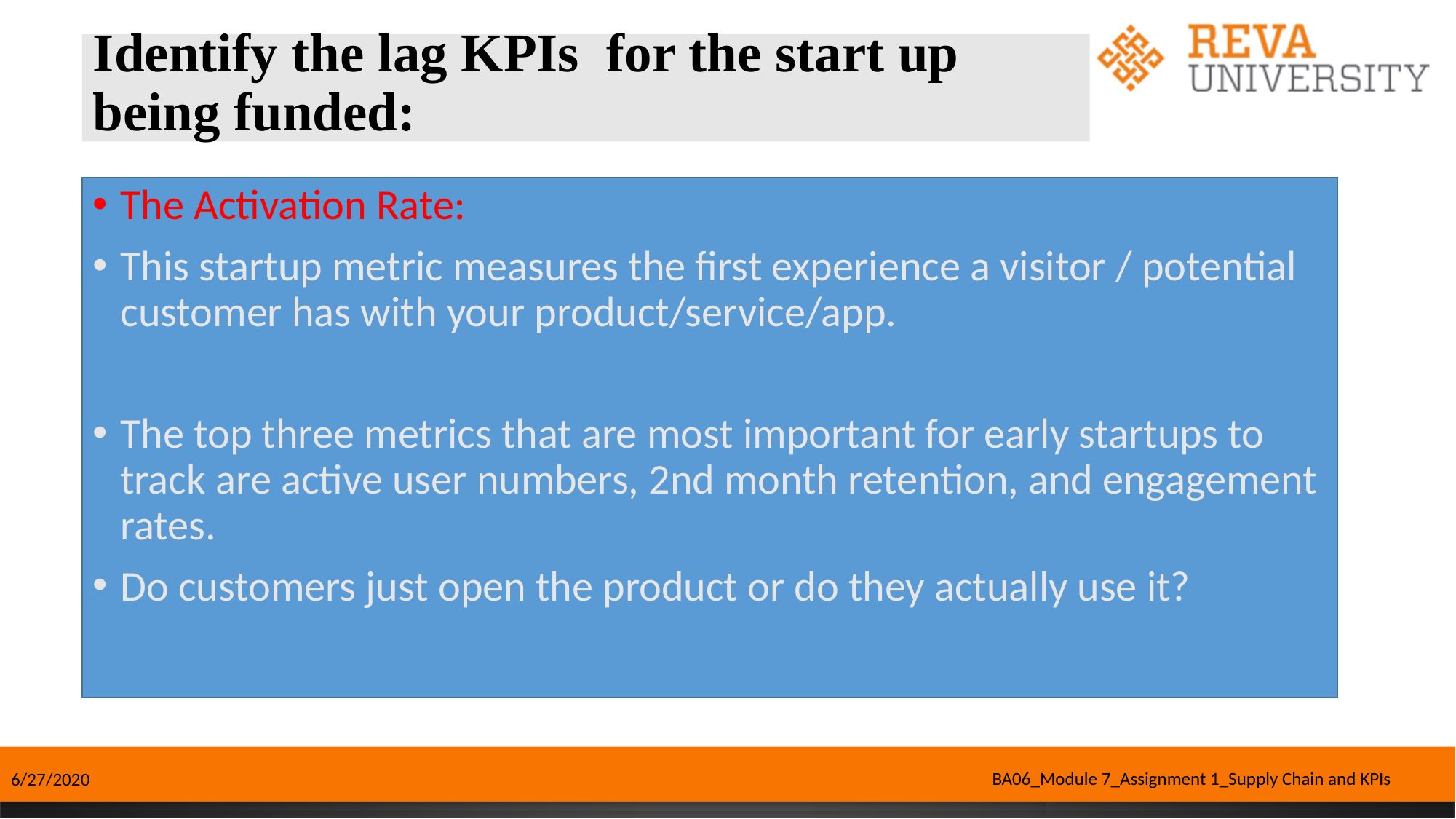

# Identify the lag KPIs  for the start up being funded:
The Activation Rate:
This startup metric measures the first experience a visitor / potential customer has with your product/service/app.

The top three metrics that are most important for early startups to track are active user numbers, 2nd month retention, and engagement rates.
Do customers just open the product or do they actually use it?

BA06_Module 7_Assignment 1_Supply Chain and KPIs
6/27/2020